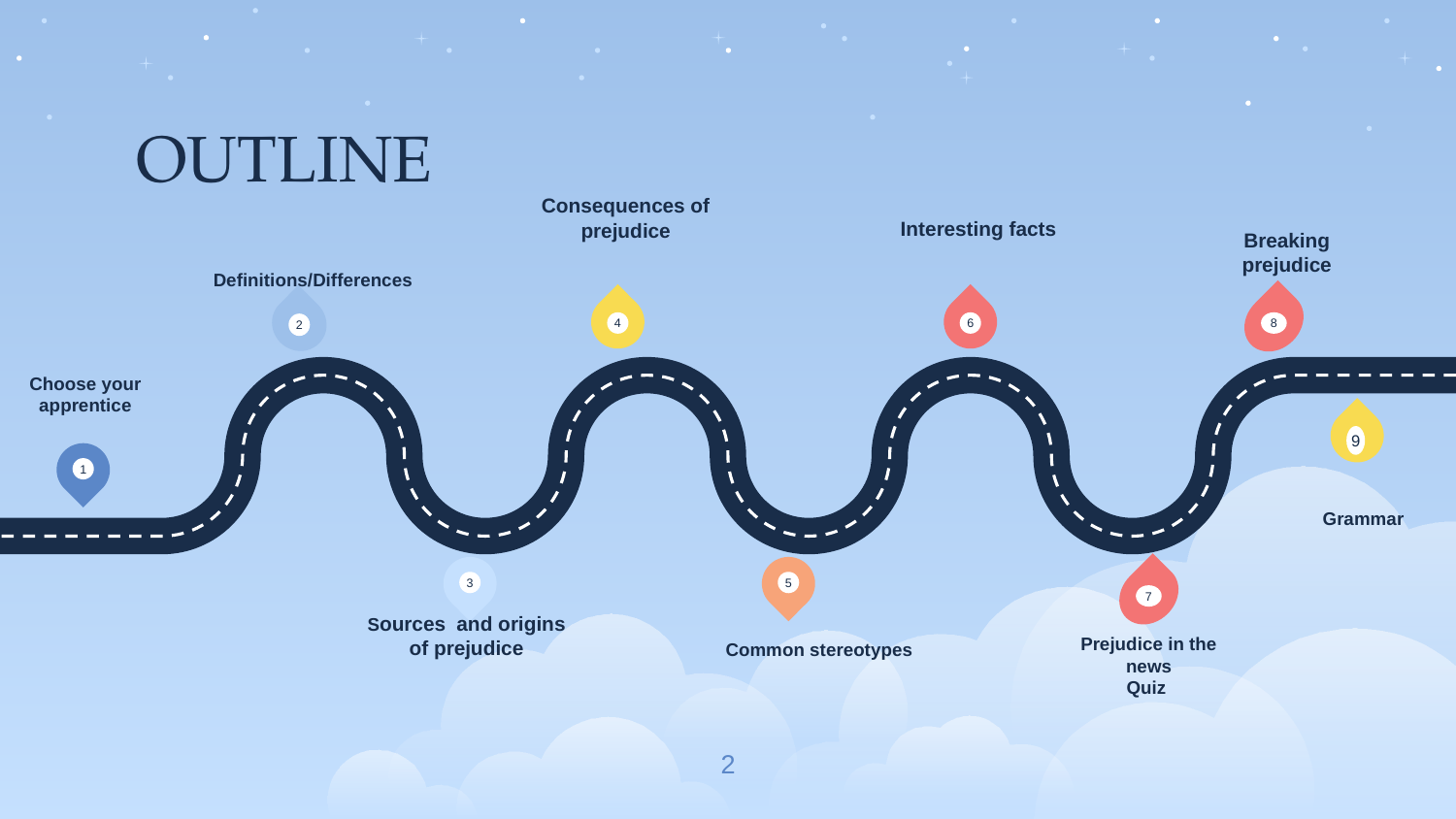

# OUTLINE
Consequences of prejudice
Interesting facts
Breaking prejudice
Definitions/Differences

2

4

6

8

Choose your apprentice

9

1
Grammar

3

5

7
Common stereotypes
Sources  and origins of prejudice
Prejudice in the news
Quiz

2